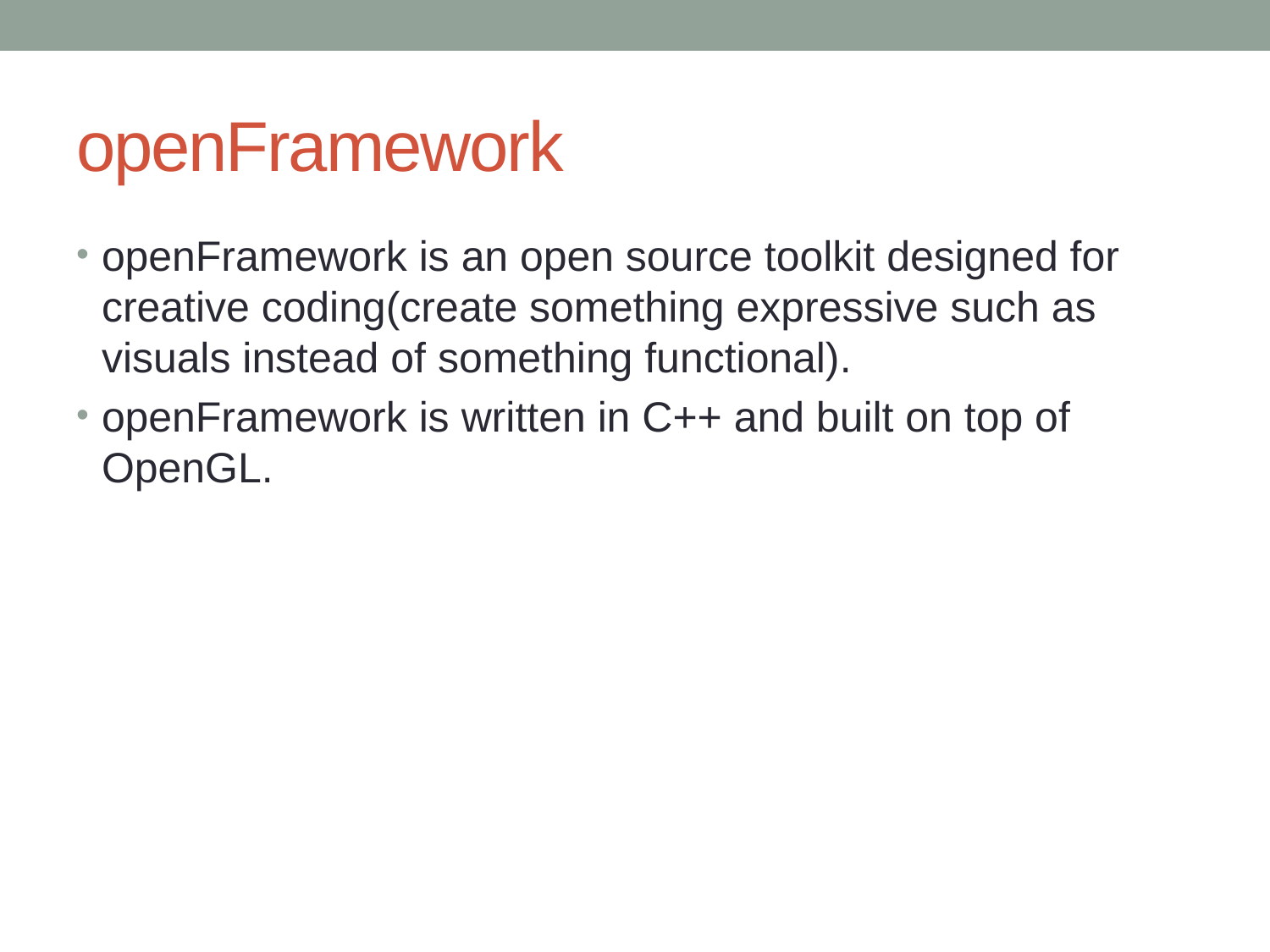

# openFramework
openFramework is an open source toolkit designed for creative coding(create something expressive such as visuals instead of something functional).
openFramework is written in C++ and built on top of OpenGL.